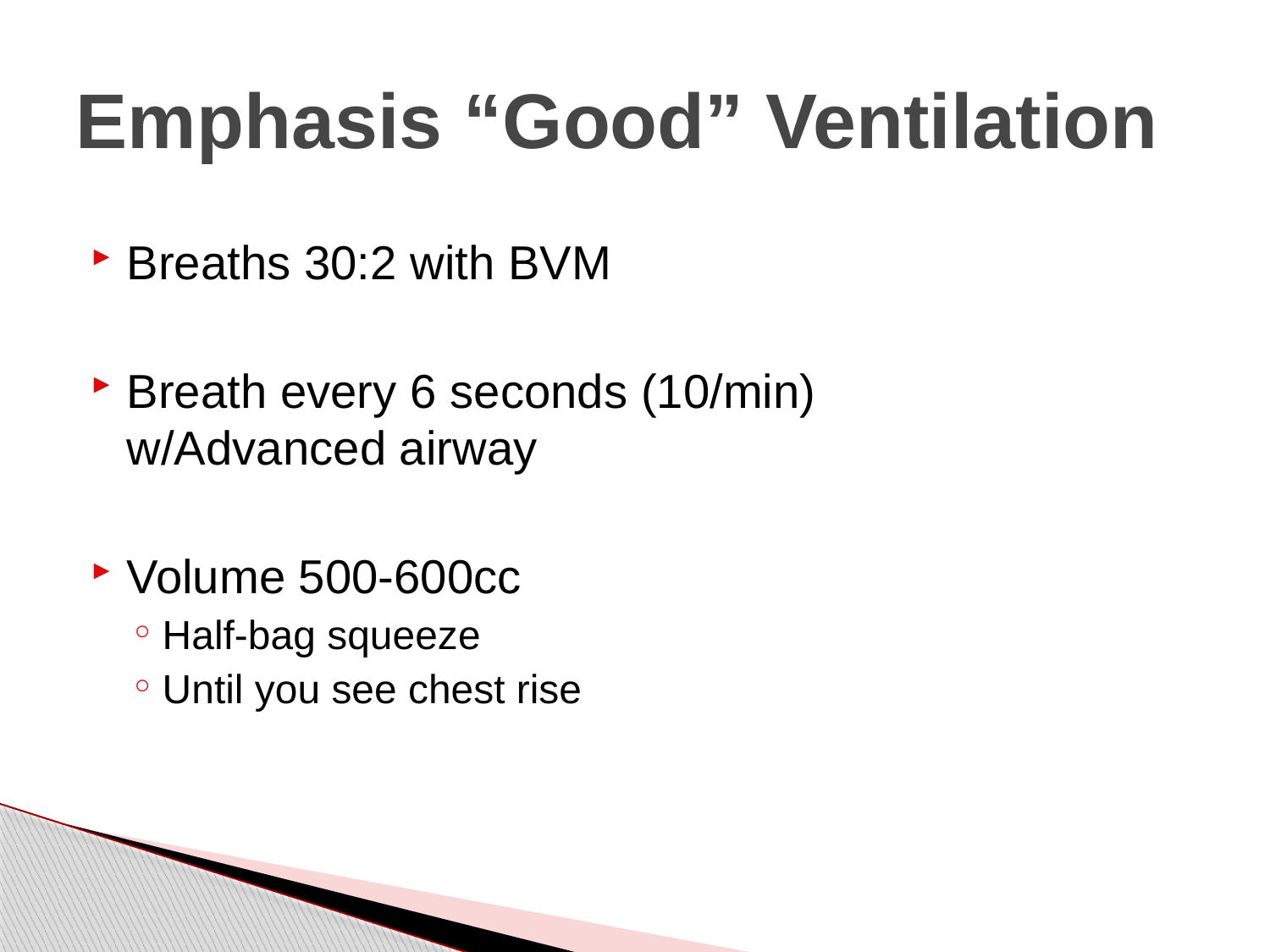

# Emphasis “Good” Ventilation
Breaths 30:2 with BVM

Breath every 6 seconds (10/min) w/Advanced airway

Volume 500-600cc
Half-bag squeeze
Until you see chest rise